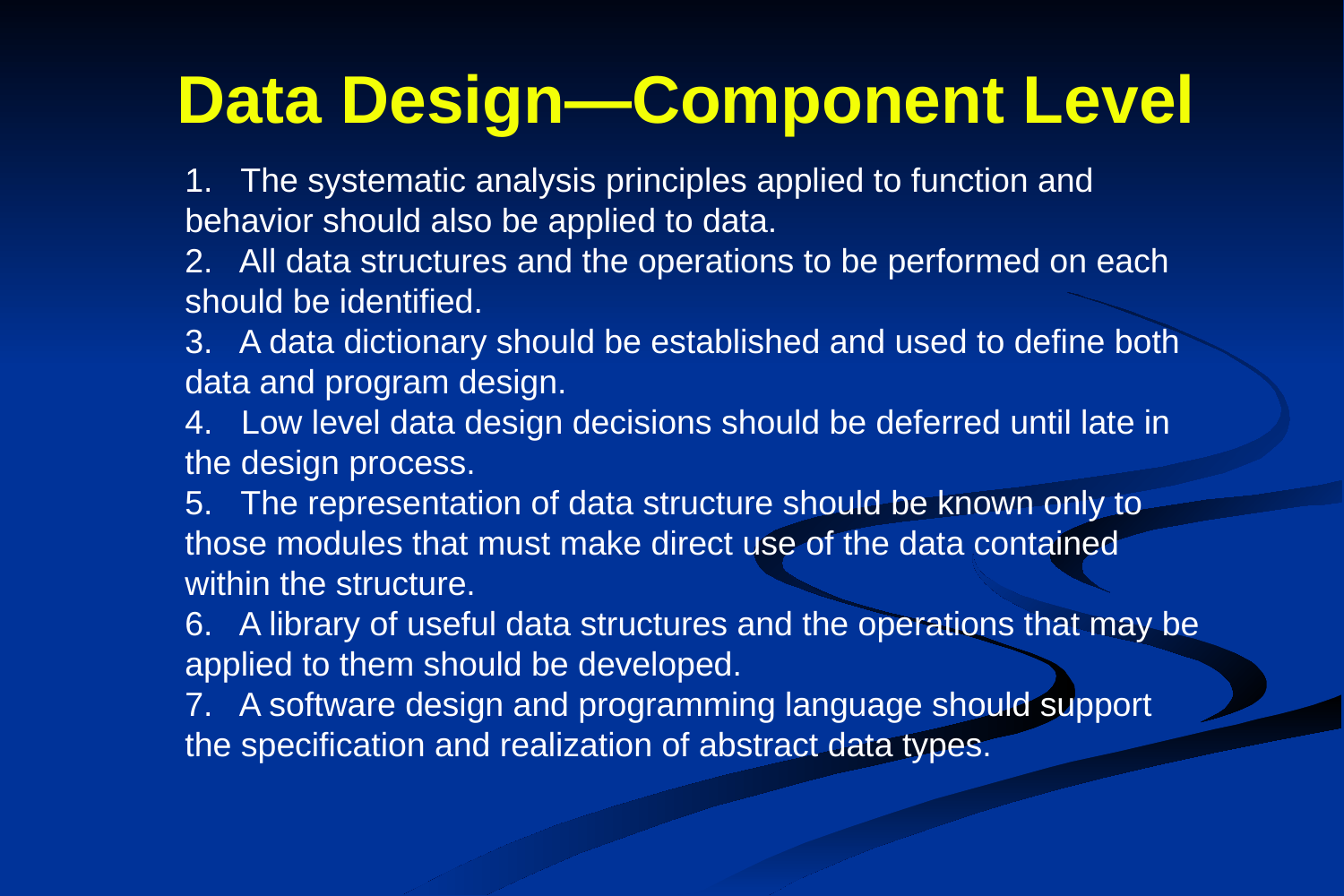

# Data Design—Component Level
1.   The systematic analysis principles applied to function and behavior should also be applied to data.
2.   All data structures and the operations to be performed on each should be identified.
3.   A data dictionary should be established and used to define both data and program design.
4.   Low level data design decisions should be deferred until late in the design process.
5.   The representation of data structure should be known only to those modules that must make direct use of the data contained within the structure.
6.   A library of useful data structures and the operations that may be applied to them should be developed.
7.   A software design and programming language should support the specification and realization of abstract data types.